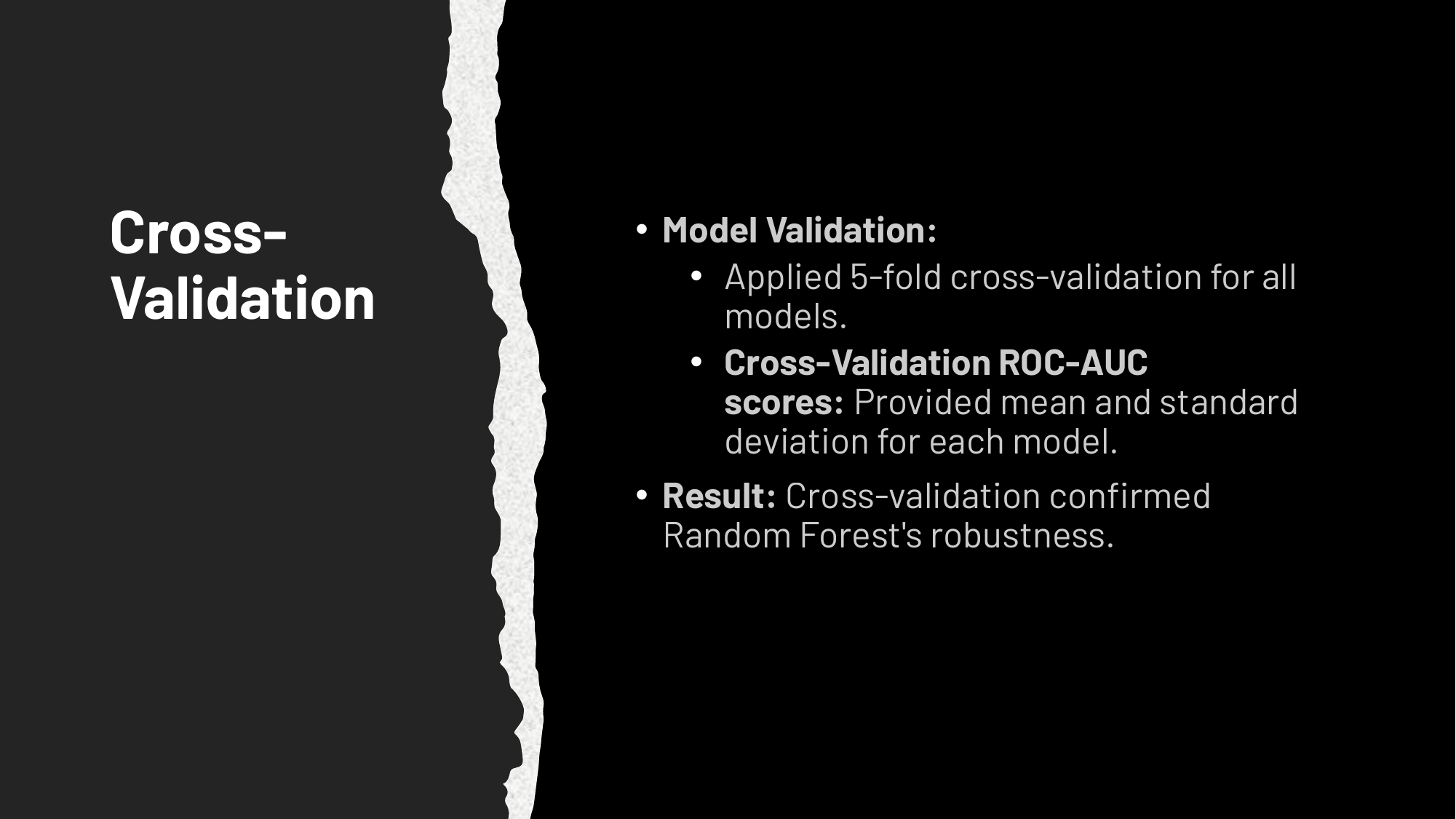

# Cross-Validation
Model Validation:
Applied 5-fold cross-validation for all models.
Cross-Validation ROC-AUC scores: Provided mean and standard deviation for each model.
Result: Cross-validation confirmed Random Forest's robustness.